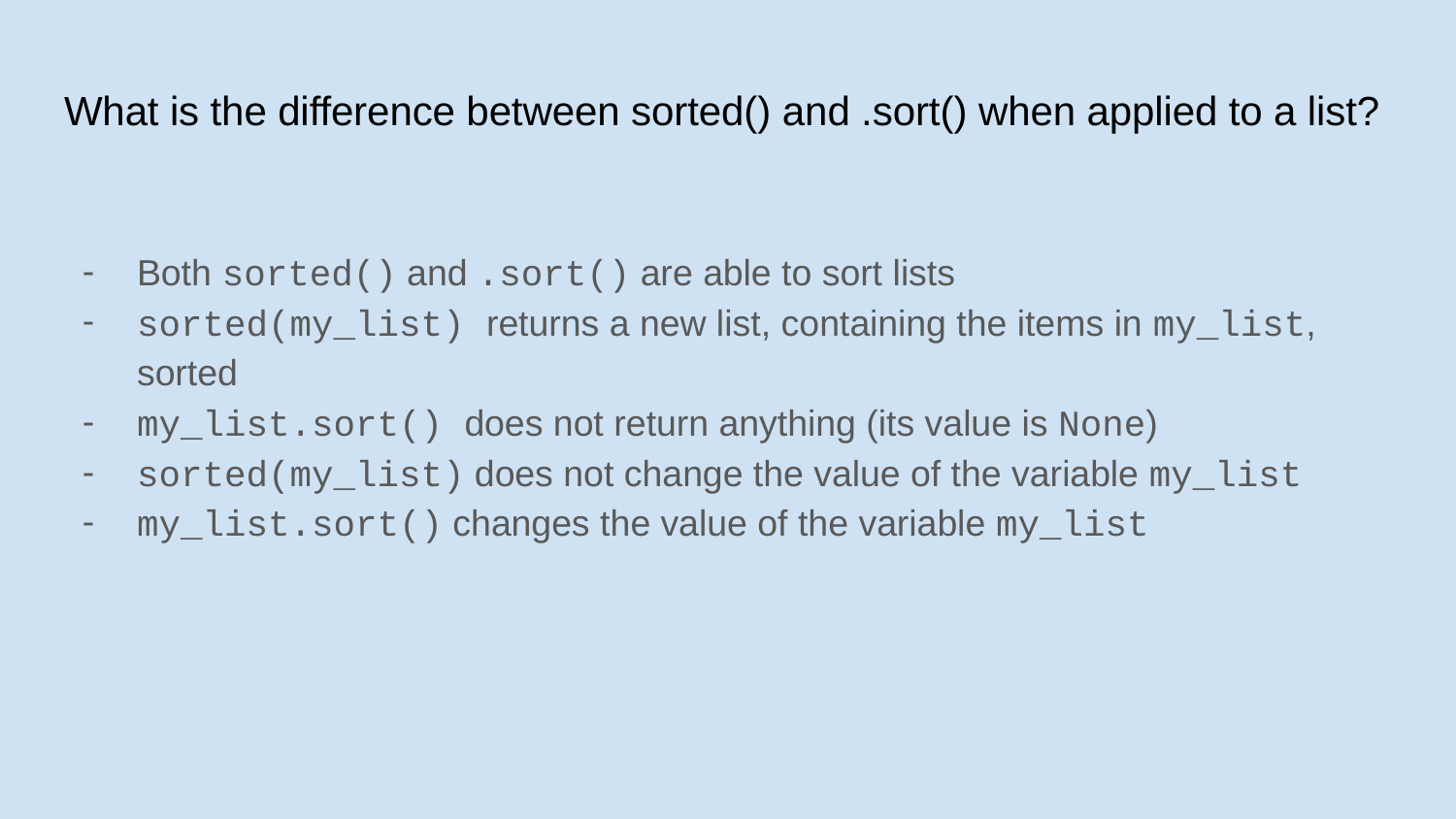

# What is the difference between sorted() and .sort() when applied to a list?
Both sorted() and .sort() are able to sort lists
sorted(my_list) returns a new list, containing the items in my_list, sorted
my_list.sort() does not return anything (its value is None)
sorted(my_list) does not change the value of the variable my_list
my_list.sort() changes the value of the variable my_list